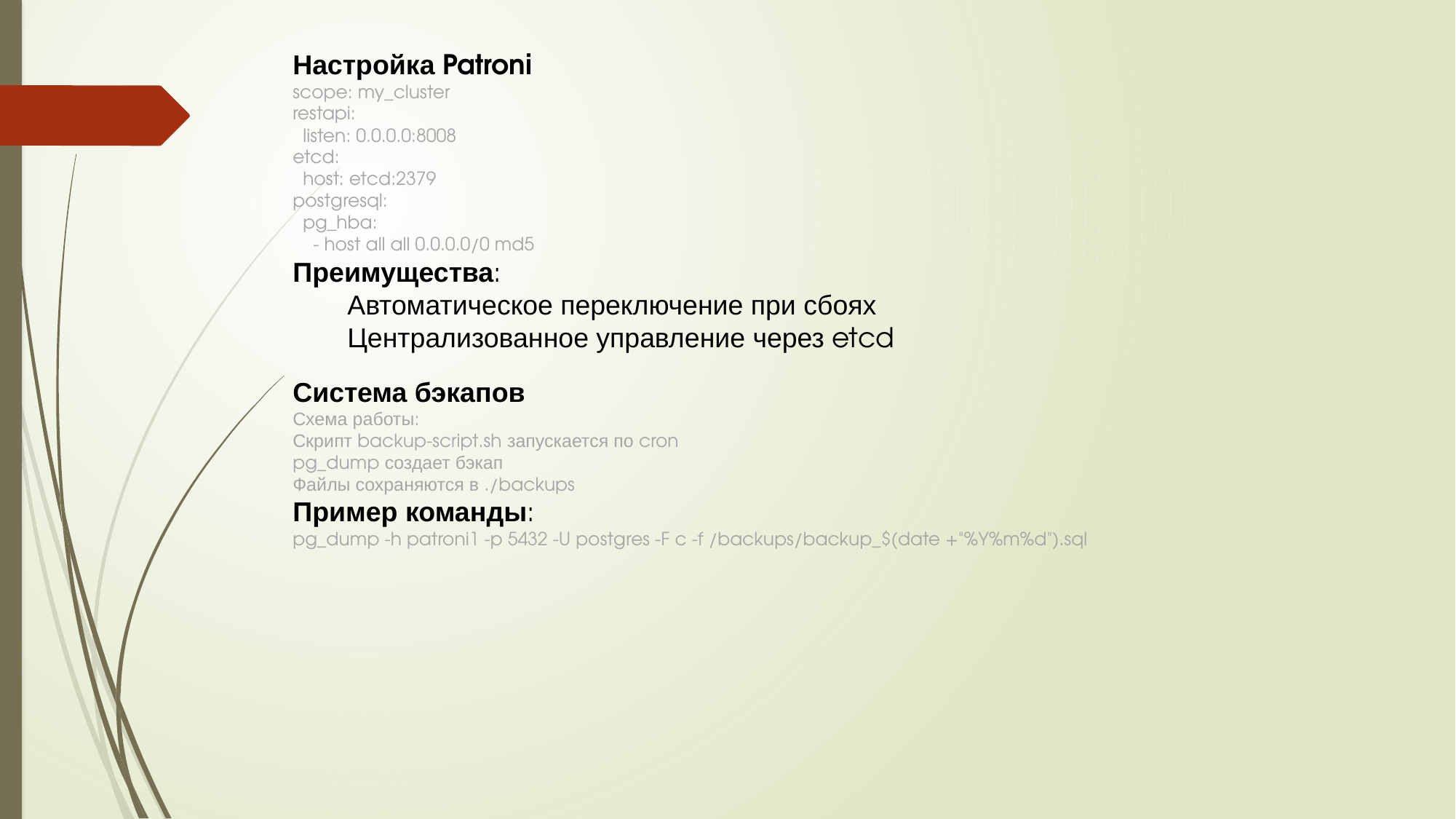

Настройка Patroni
scope: my_cluster
restapi:
  listen: 0.0.0.0:8008
etcd:
  host: etcd:2379
postgresql:
  pg_hba:
    - host all all 0.0.0.0/0 md5
Преимущества:
Автоматическое переключение при сбоях
Централизованное управление через etcd

Система бэкапов
Схема работы:
Скрипт backup-script.sh запускается по cron
pg_dump создает бэкап
Файлы сохраняются в ./backups
Пример команды:
pg_dump -h patroni1 -p 5432 -U postgres -F c -f /backups/backup_$(date +"%Y%m%d").sql